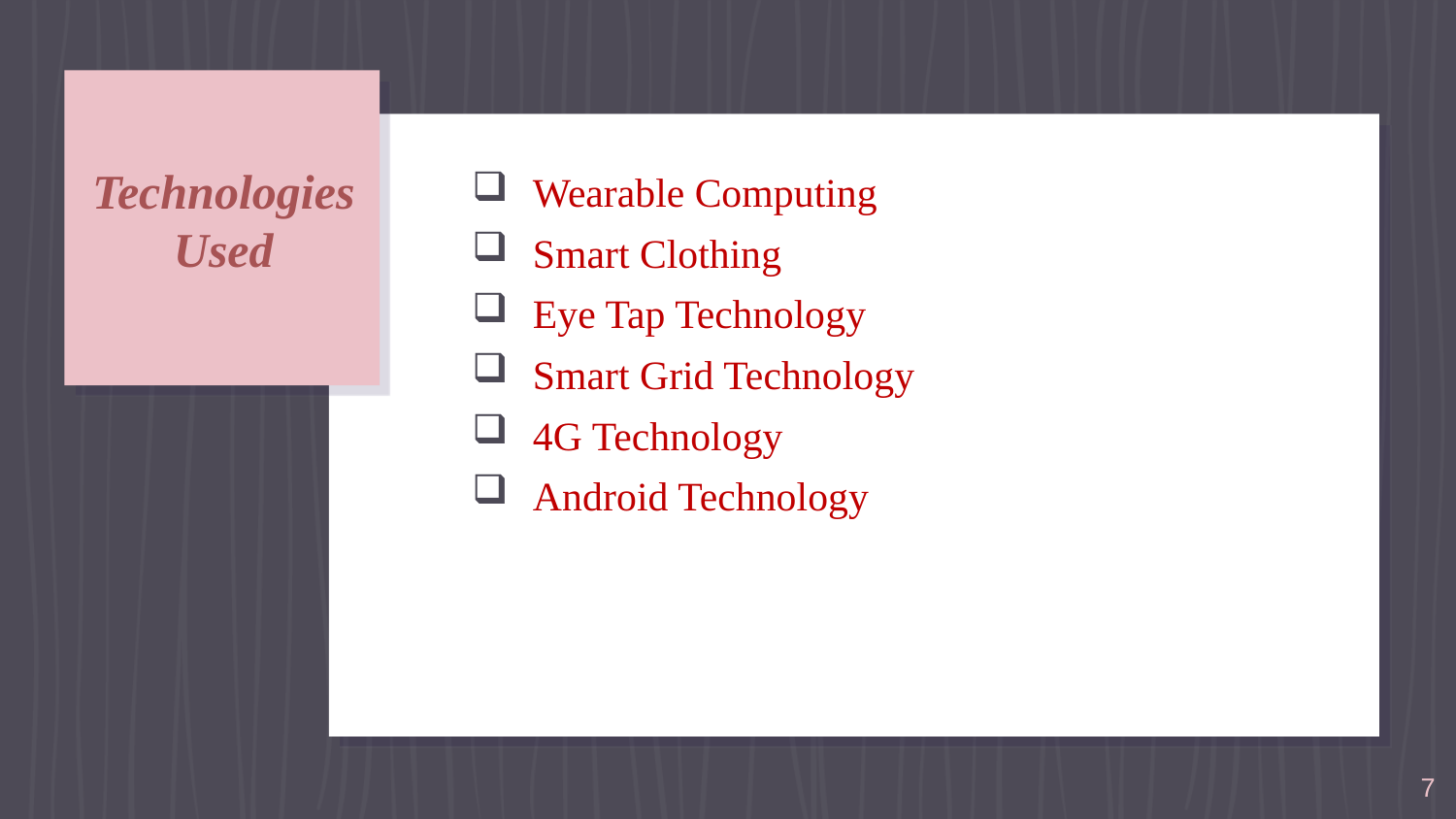

# Technologies Used
Wearable Computing
Smart Clothing
Eye Tap Technology
Smart Grid Technology
4G Technology
Android Technology

7